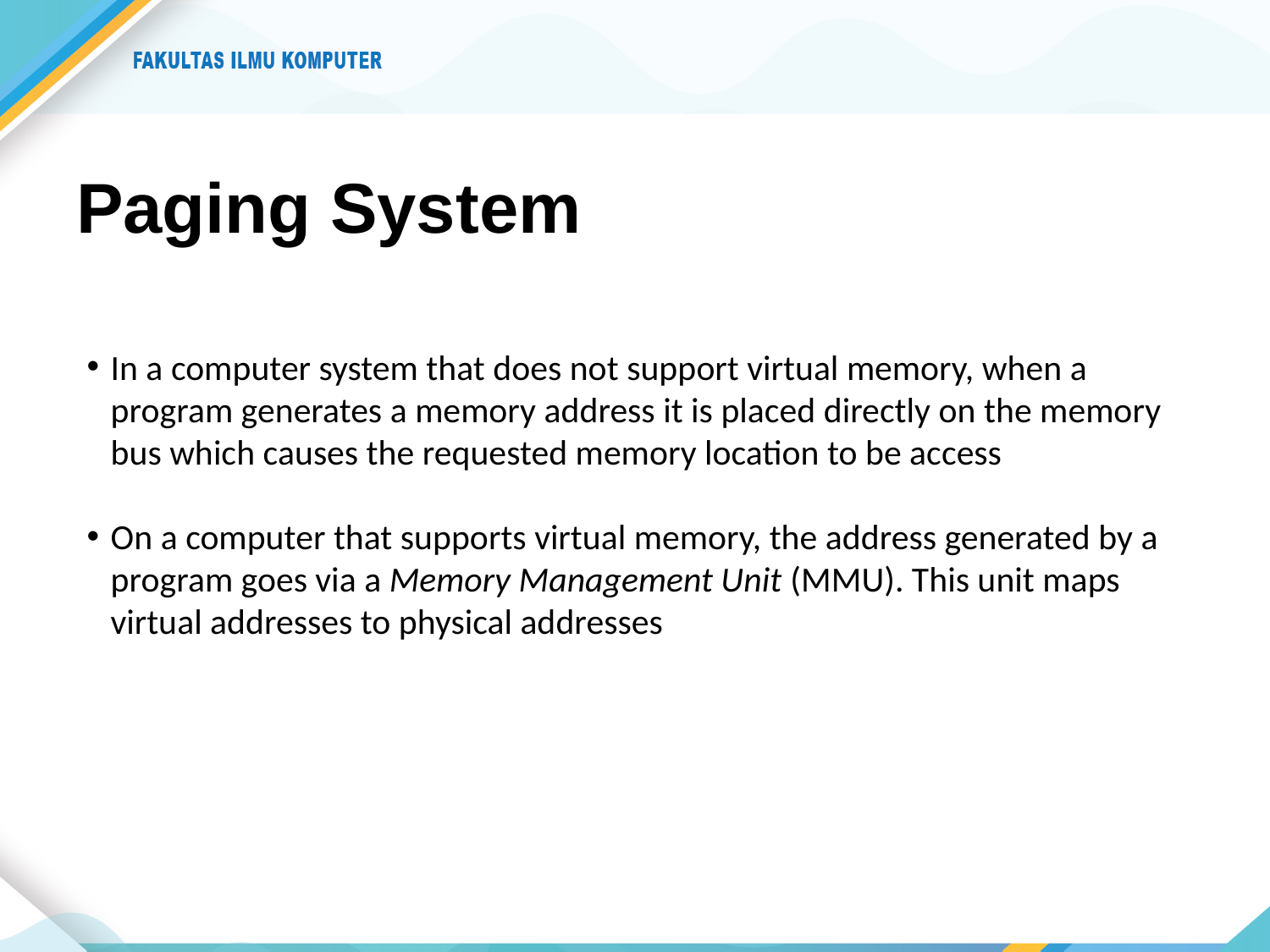

# Paging System

In a computer system that does not support virtual memory, when a program generates a memory address it is placed directly on the memory bus which causes the requested memory location to be access

On a computer that supports virtual memory, the address generated by a program goes via a Memory Management Unit (MMU). This unit maps virtual addresses to physical addresses